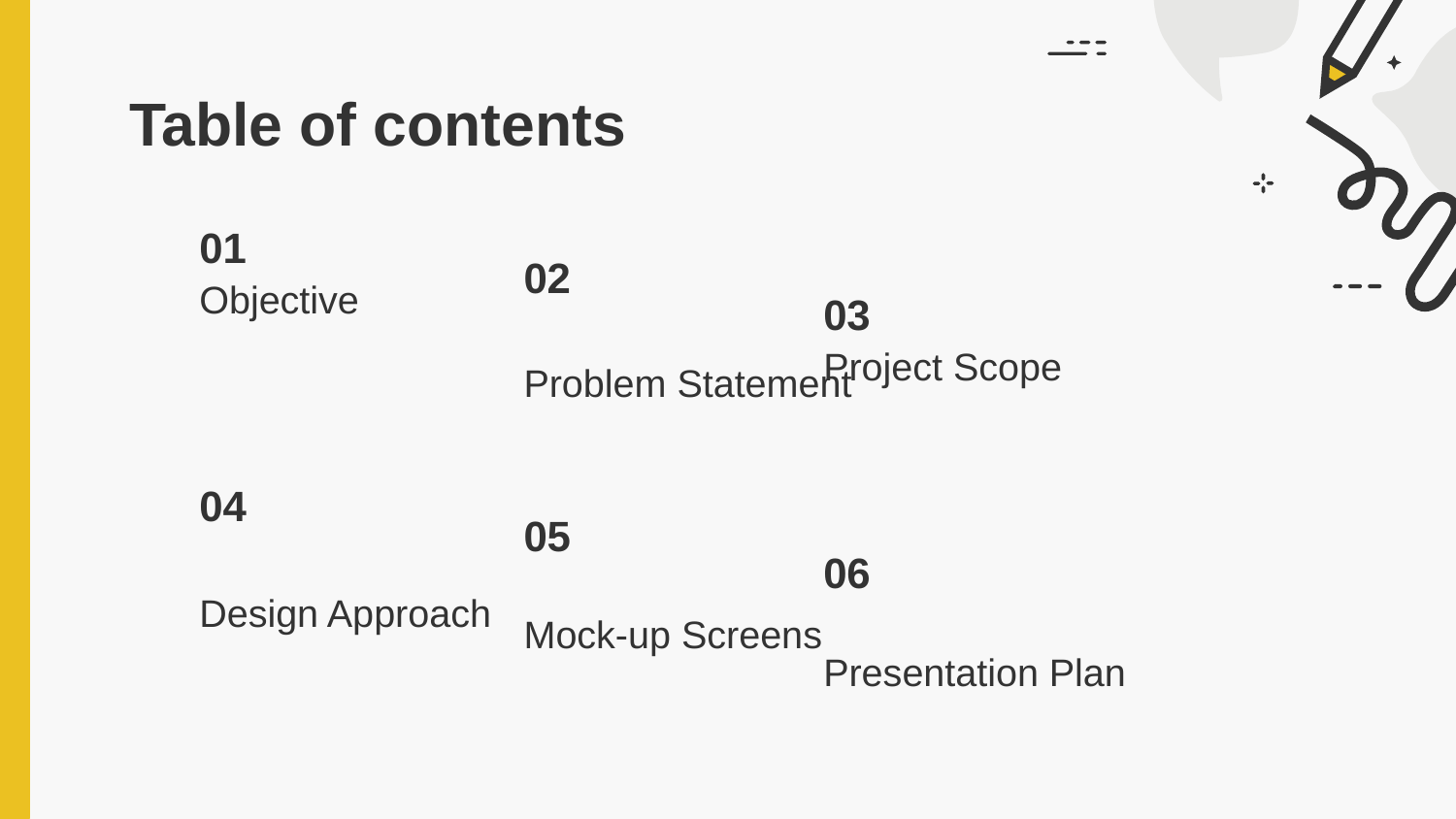

# Table of contents
01
02
03
Objective
Project Scope
Problem Statement
04
05
06
Design Approach
Mock-up Screens
Presentation Plan